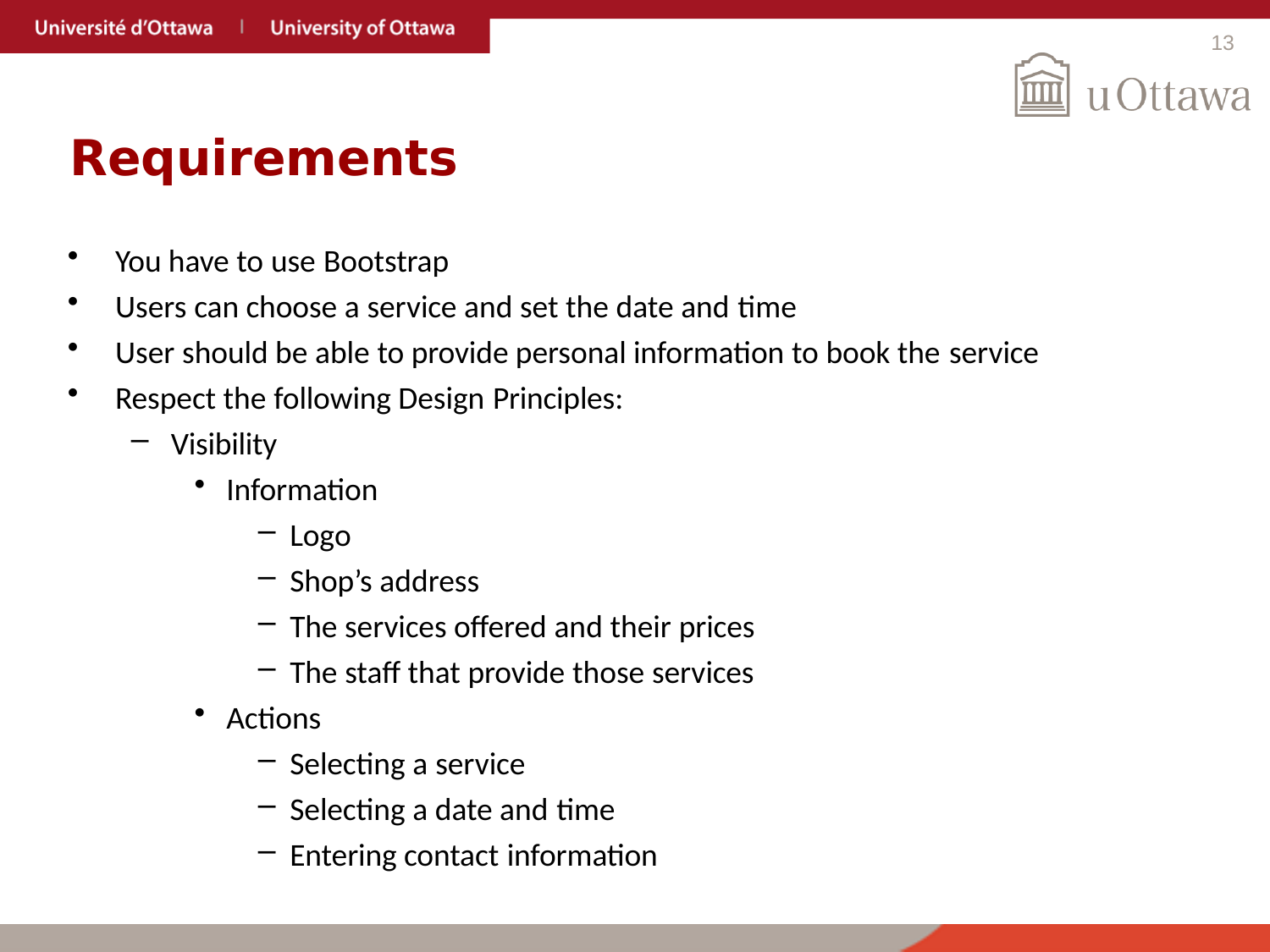

13
# Requirements
You have to use Bootstrap
Users can choose a service and set the date and time
User should be able to provide personal information to book the service
Respect the following Design Principles:
Visibility
Information
Logo
Shop’s address
The services offered and their prices
The staff that provide those services
Actions
Selecting a service
Selecting a date and time
Entering contact information